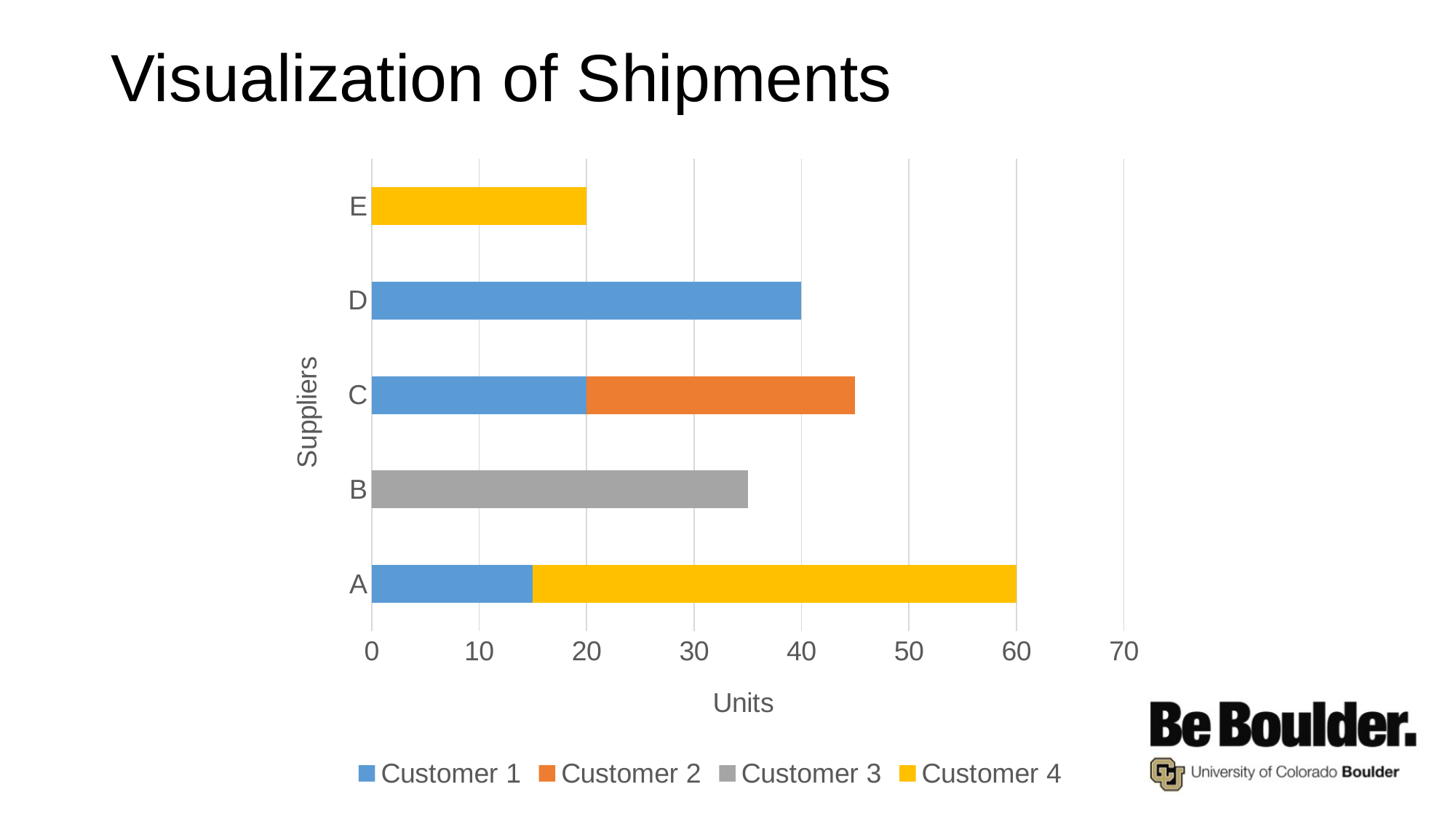

# Visualization of Shipments

### Chart

| Category |  |  |  |  |
|---|---|---|---|---|
| A | 15.0 | 0.0 | 0.0 | 45.0 |
| B | 0.0 | 0.0 | 35.0 | 0.0 |
| C | 20.0 | 25.0 | 0.0 | 0.0 |
| D | 40.0 | 0.0 | 0.0 | 0.0 |
| E | 0.0 | 0.0 | 0.0 | 20.0 |